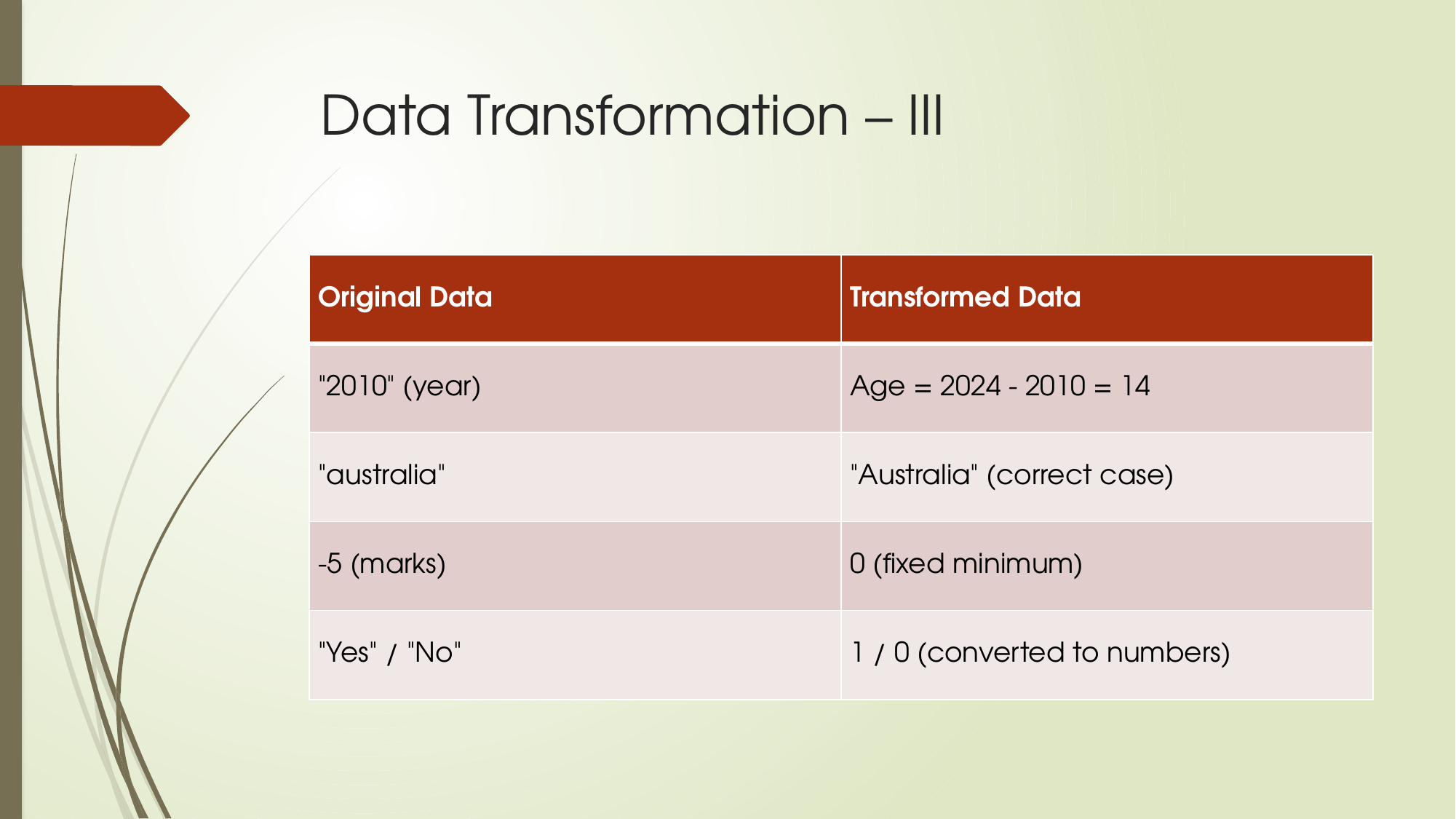

# Data Transformation – III
| Original Data | Transformed Data |
| --- | --- |
| "2010" (year) | Age = 2024 - 2010 = 14 |
| "australia" | "Australia" (correct case) |
| -5 (marks) | 0 (fixed minimum) |
| "Yes" / "No" | 1 / 0 (converted to numbers) |